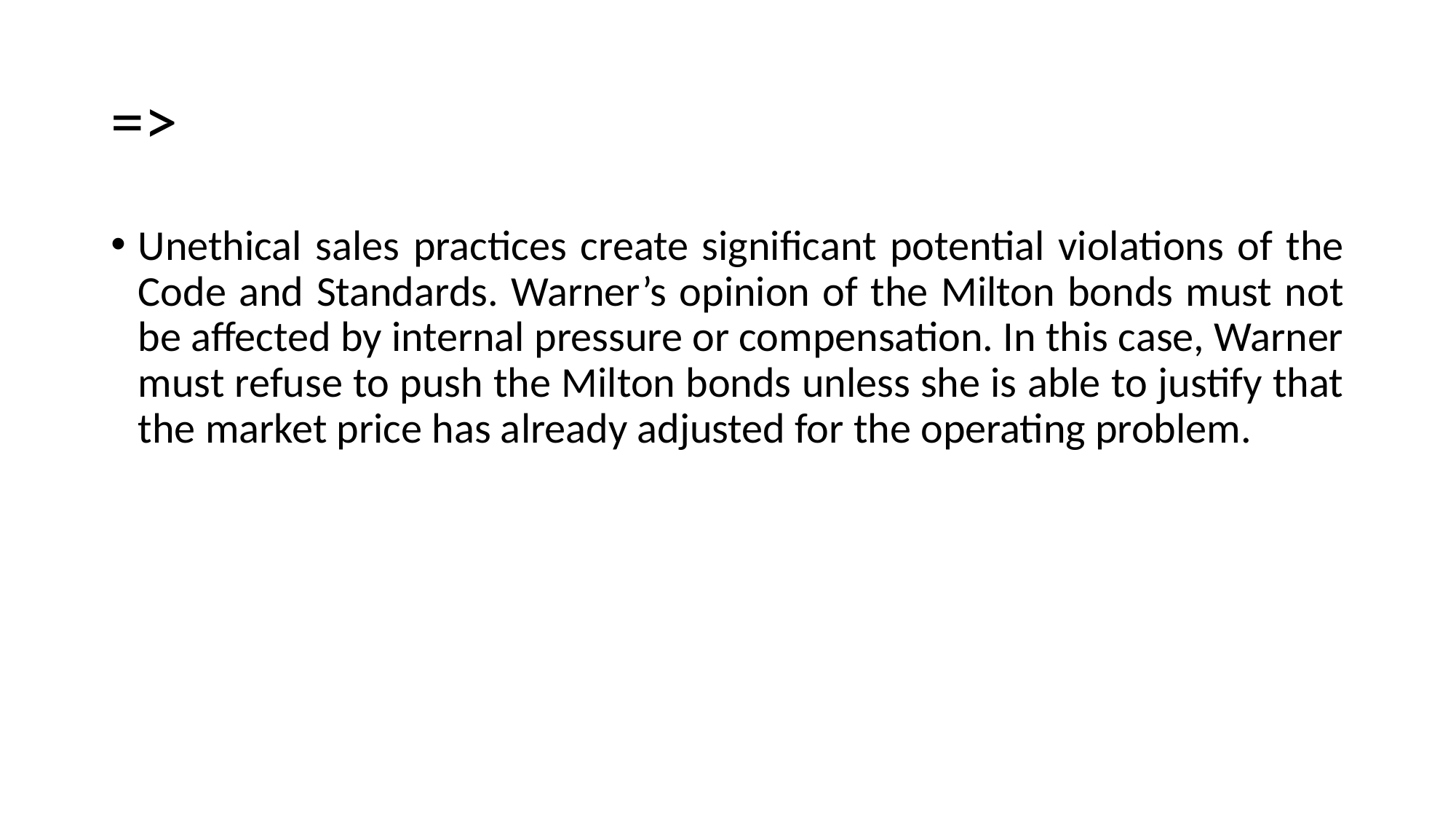

# =>
Unethical sales practices create significant potential violations of the Code and Standards. Warner’s opinion of the Milton bonds must not be affected by internal pressure or compensation. In this case, Warner must refuse to push the Milton bonds unless she is able to justify that the market price has already adjusted for the operating problem.